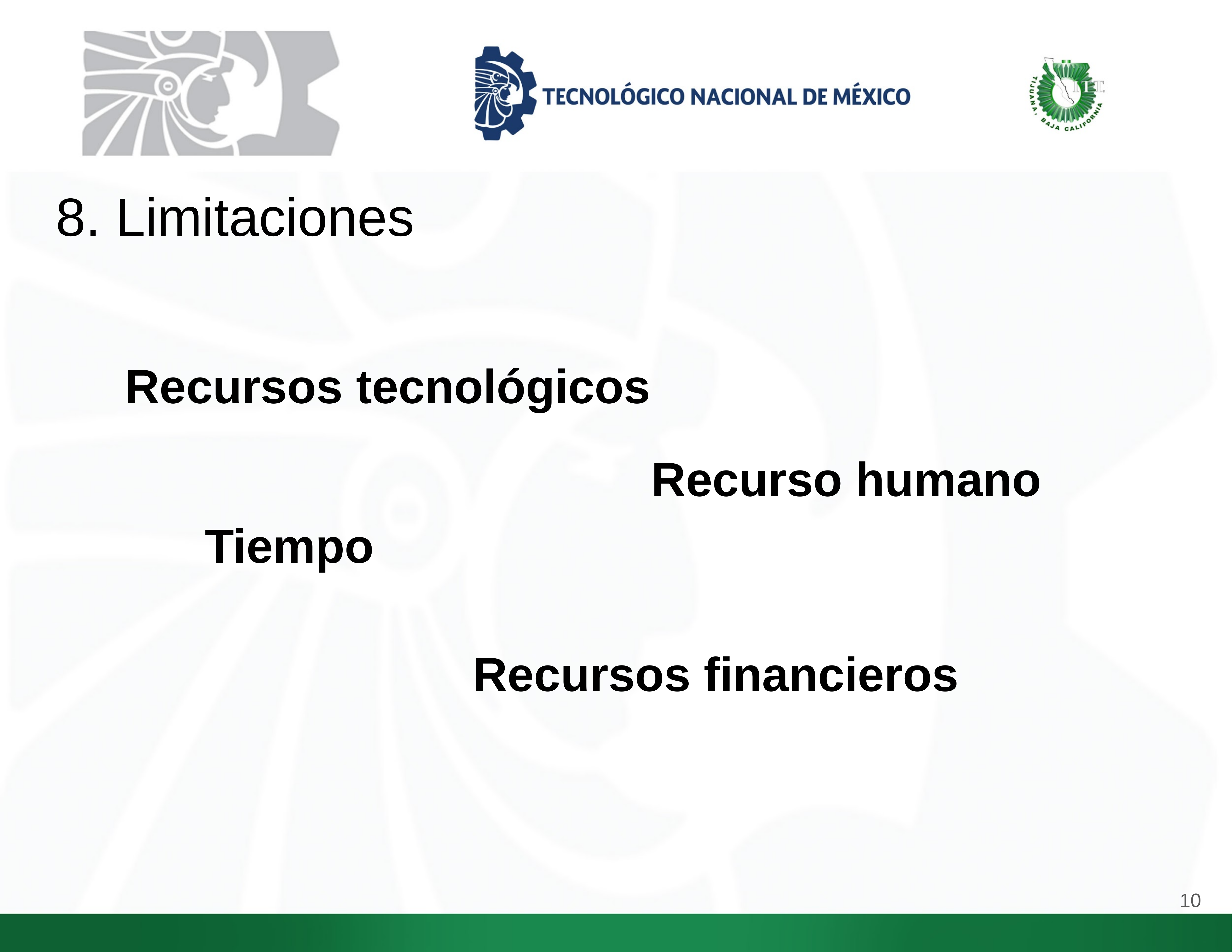

# 8. Limitaciones

Recursos tecnológicos
Recurso humano
Tiempo
Recursos financieros
10